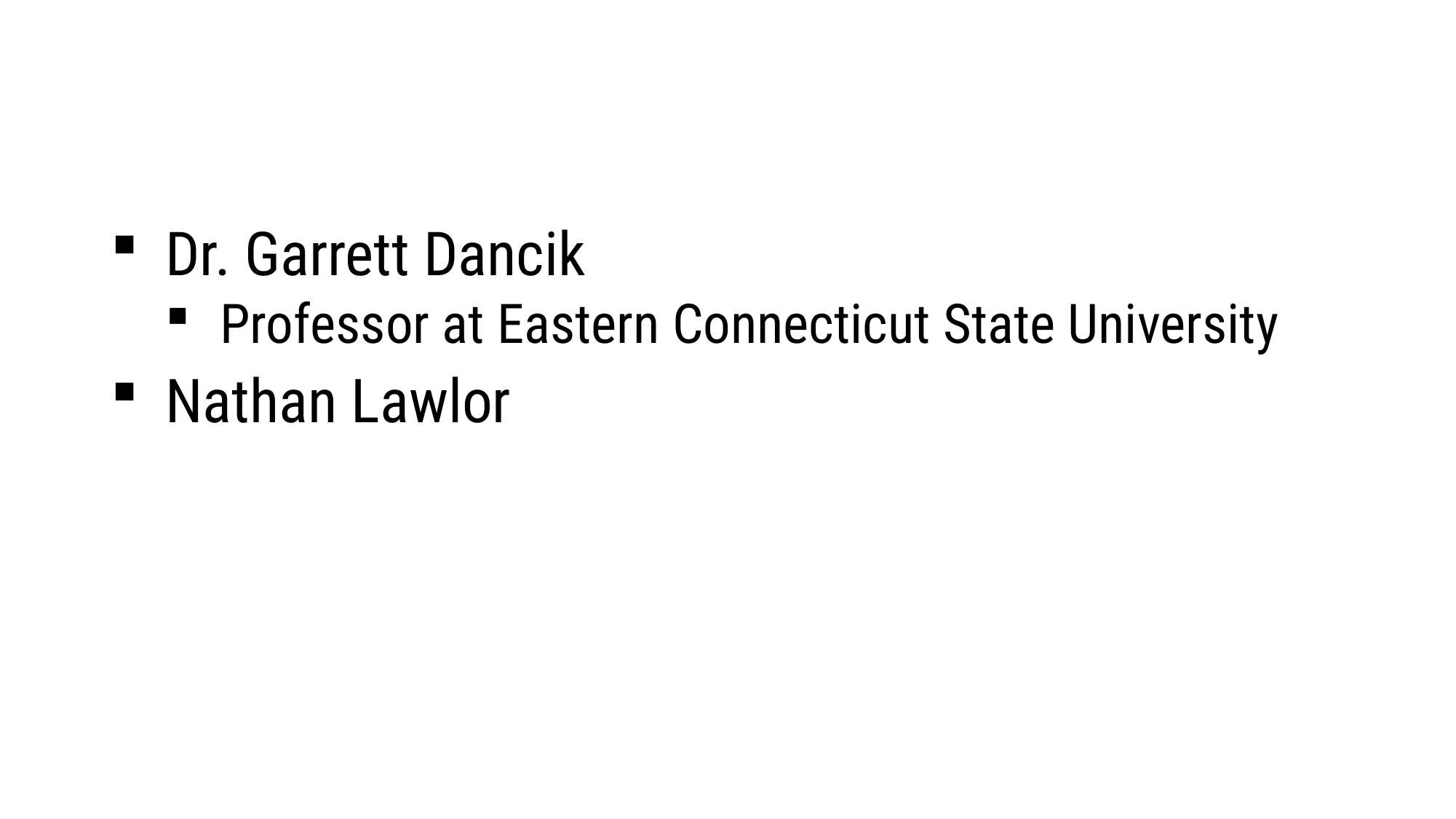

Dr. Garrett Dancik
Professor at Eastern Connecticut State University
Nathan Lawlor